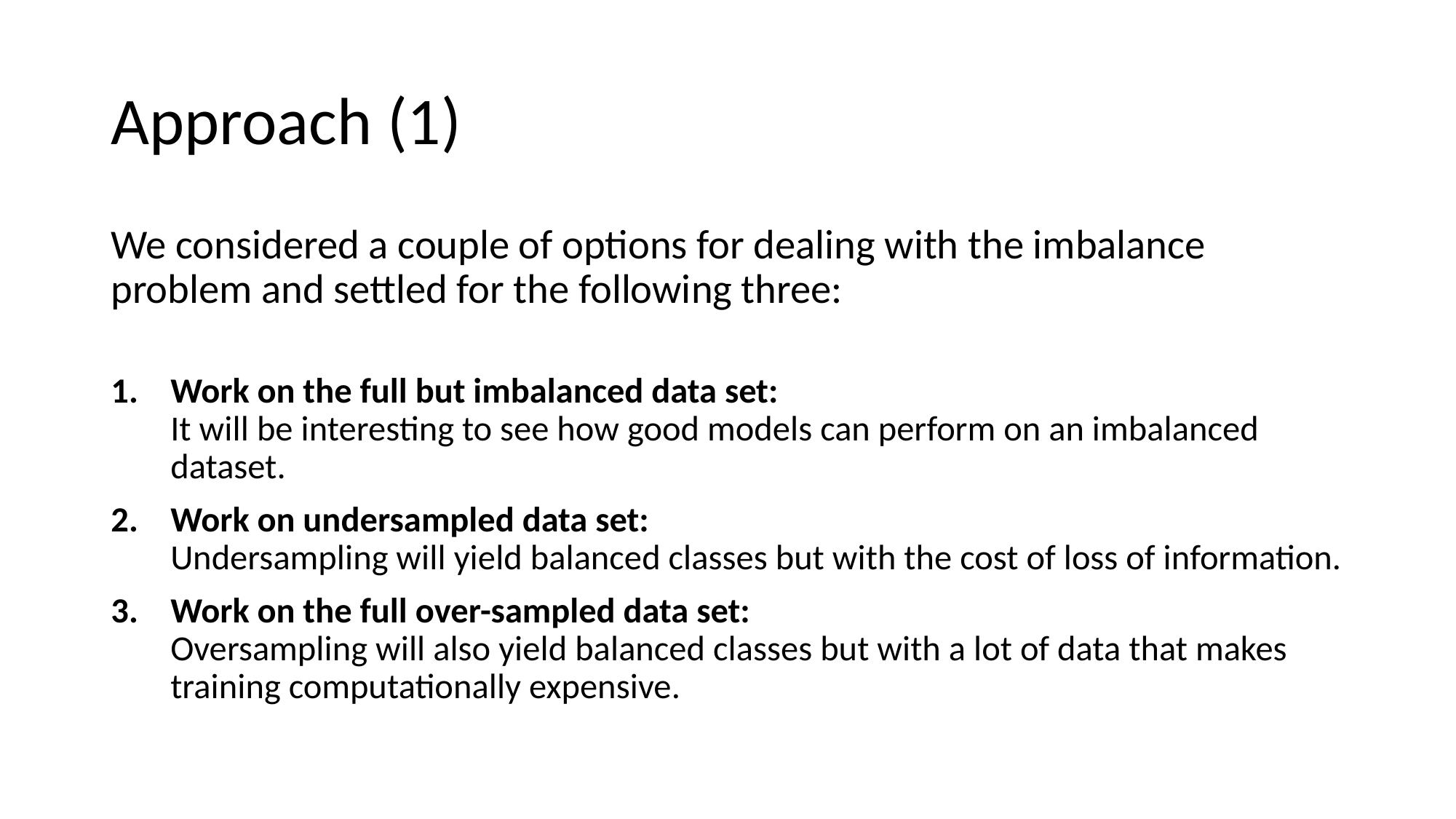

# Approach (1)
We considered a couple of options for dealing with the imbalance problem and settled for the following three:

Work on the full but imbalanced data set:
It will be interesting to see how good models can perform on an imbalanced dataset.
Work on undersampled data set:
Undersampling will yield balanced classes but with the cost of loss of information.
Work on the full over-sampled data set:
Oversampling will also yield balanced classes but with a lot of data that makes training computationally expensive.